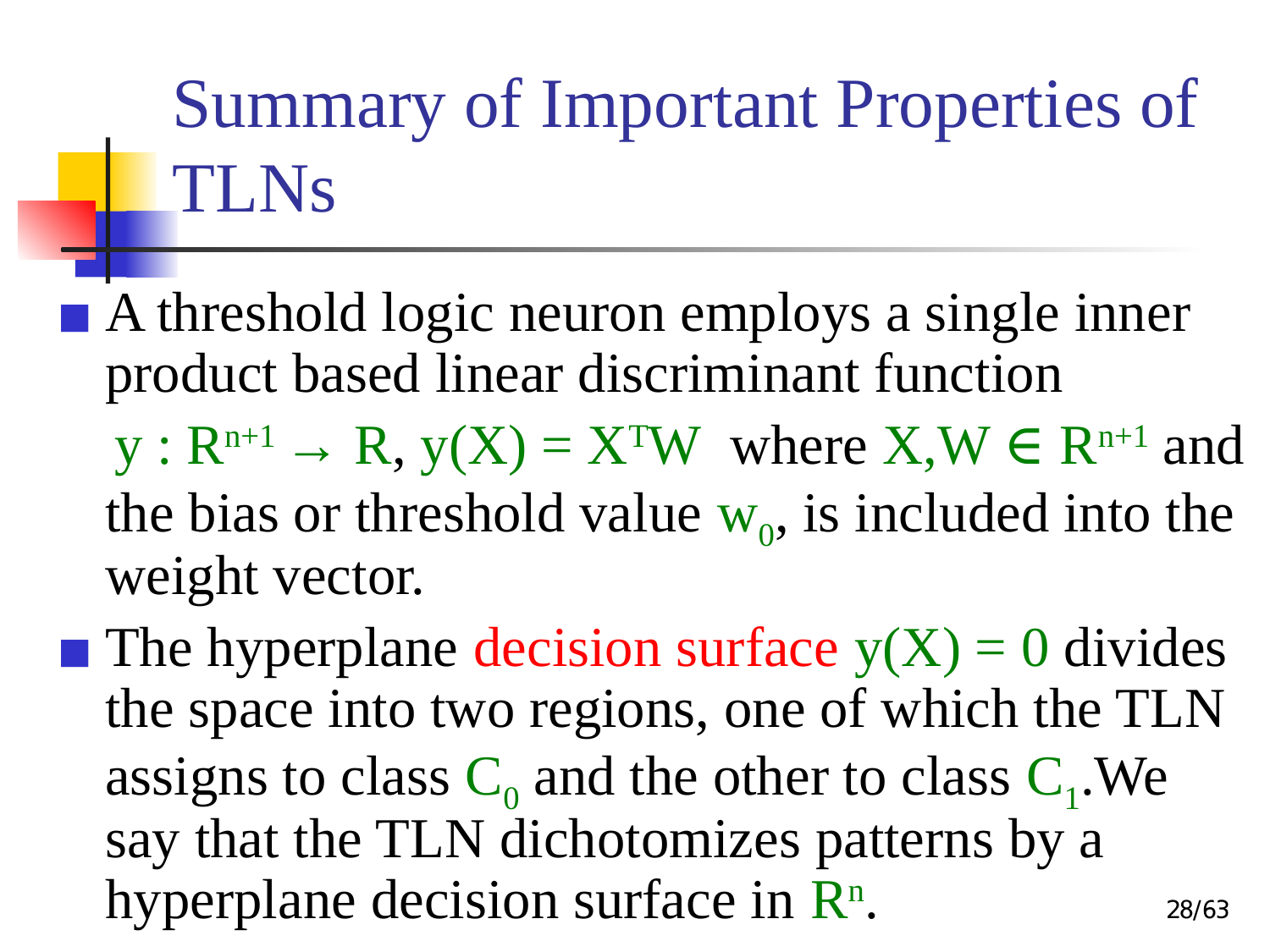

# Summary of Important Properties of TLNs
A threshold logic neuron employs a single inner product based linear discriminant function
    y : Rn+1 → R, y(X) = XTW  where X,W ∈ Rn+1 and the bias or threshold value w0, is included into the weight vector.
The hyperplane decision surface y(X) = 0 divides the space into two regions, one of which the TLN assigns to class C0 and the other to class C1.We say that the TLN dichotomizes patterns by a hyperplane decision surface in Rn.
28/63